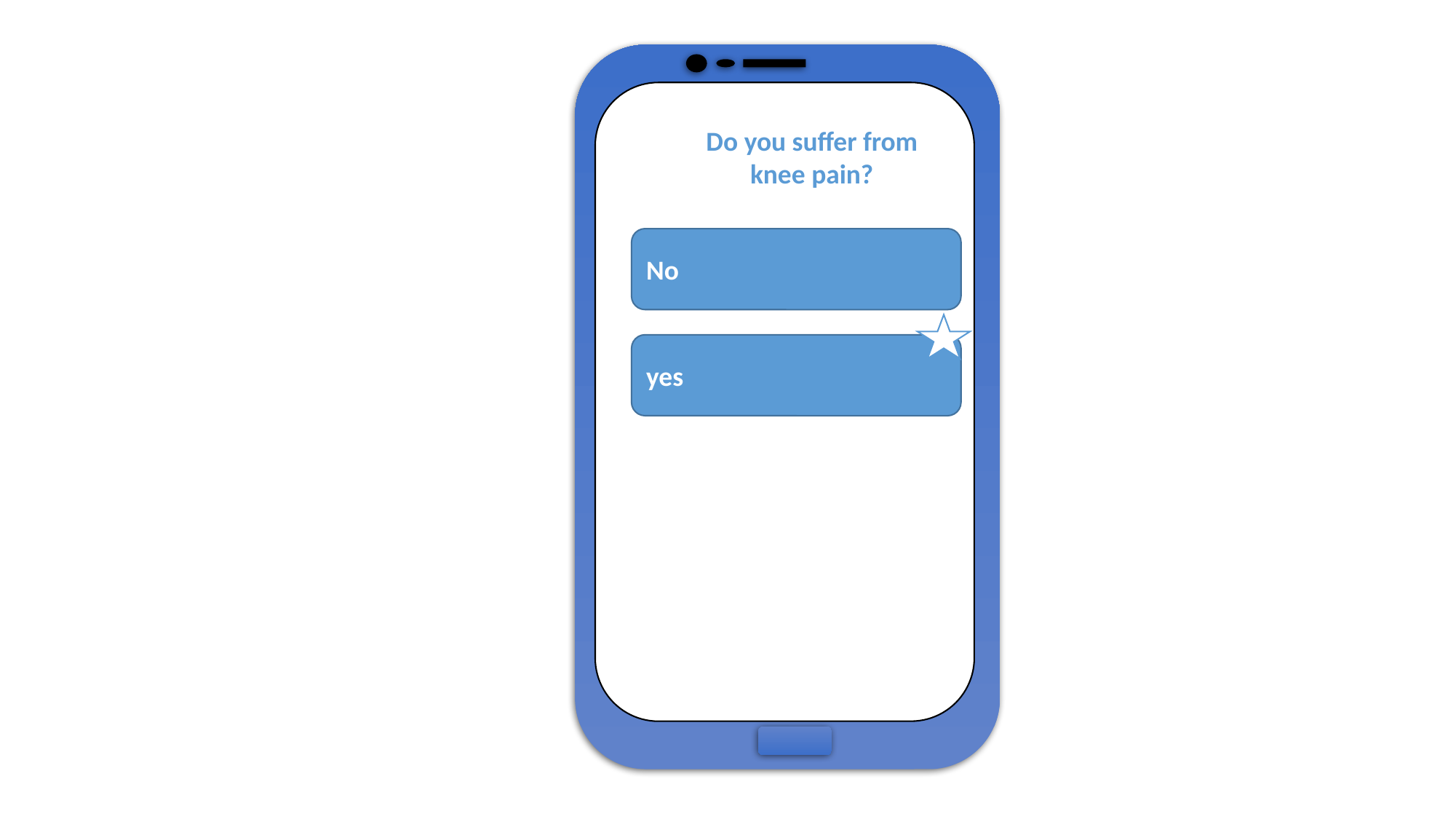

Do you suffer from knee pain?

No

yes